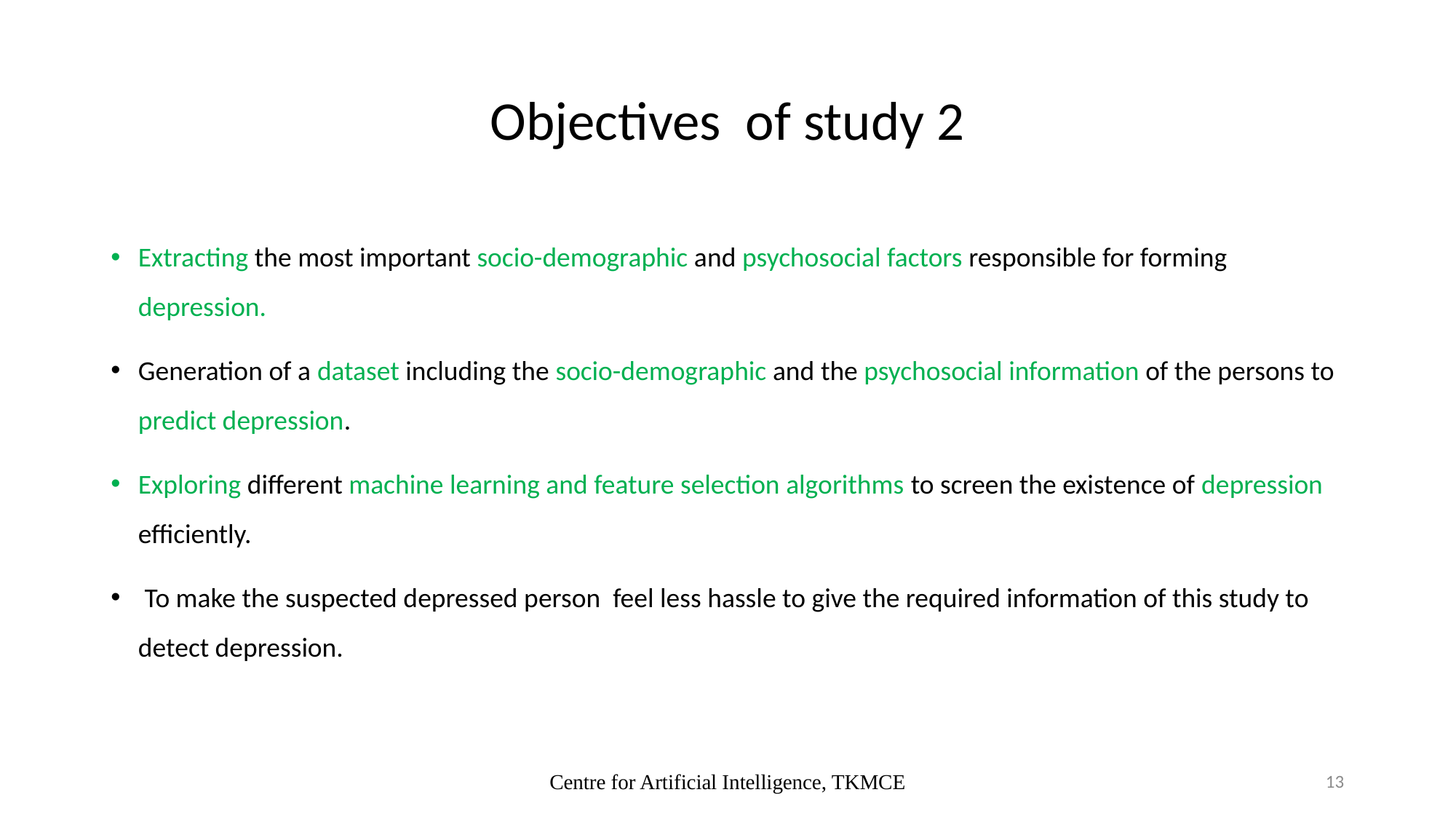

# Objectives  of study 2
Extracting the most important socio-demographic and psychosocial factors responsible for forming depression.
Generation of a dataset including the socio-demographic and the psychosocial information of the persons to predict depression.
Exploring different machine learning and feature selection algorithms to screen the existence of depression efficiently.
 To make the suspected depressed person  feel less hassle to give the required information of this study to detect depression.
Centre for Artificial Intelligence, TKMCE
13